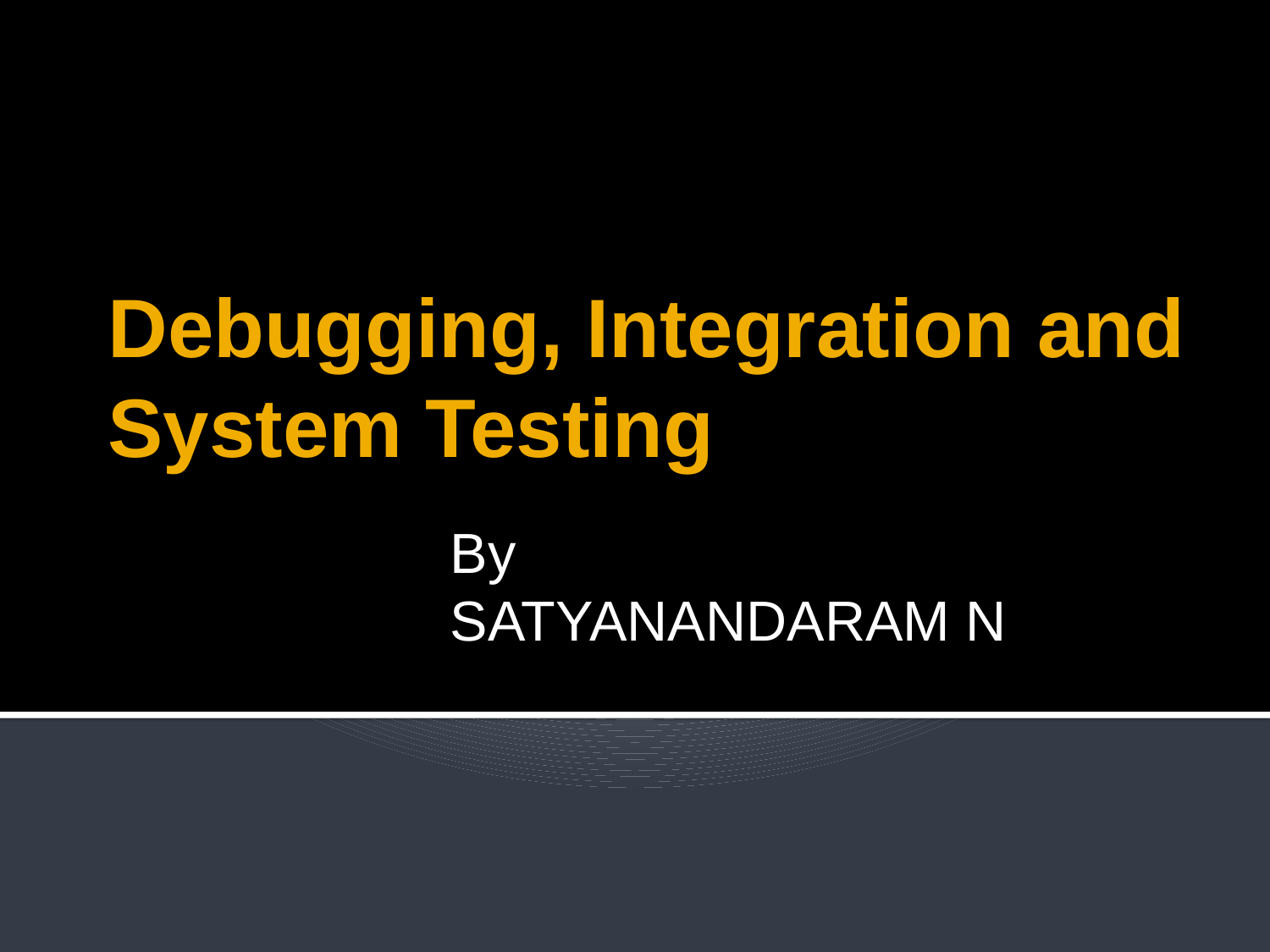

# Debugging, Integration and System Testing
By
SATYANANDARAM N